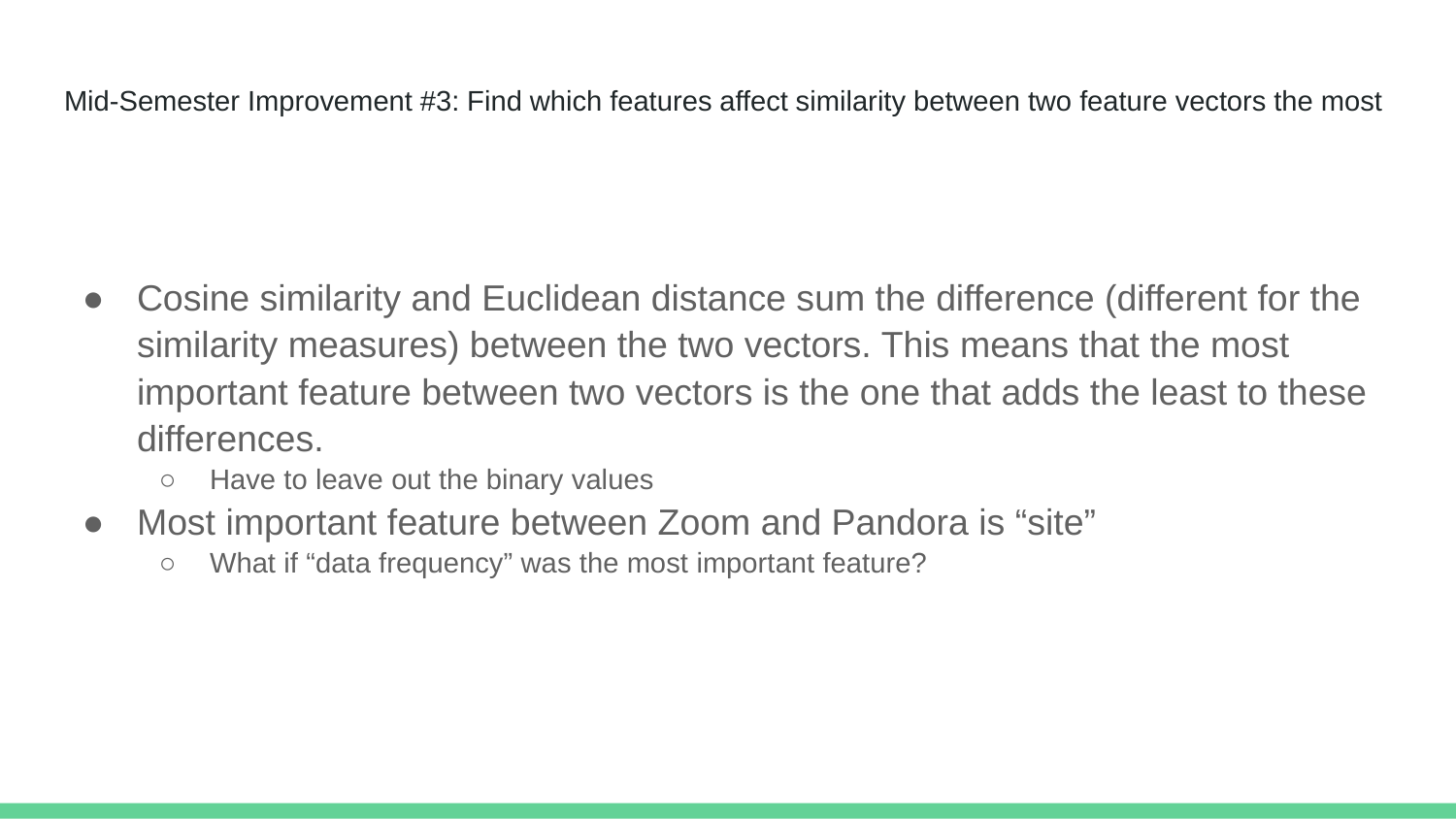

# Mid-Semester Improvement #3: Find which features affect similarity between two feature vectors the most
Cosine similarity and Euclidean distance sum the difference (different for the similarity measures) between the two vectors. This means that the most important feature between two vectors is the one that adds the least to these differences.
Have to leave out the binary values
Most important feature between Zoom and Pandora is “site”
What if “data frequency” was the most important feature?